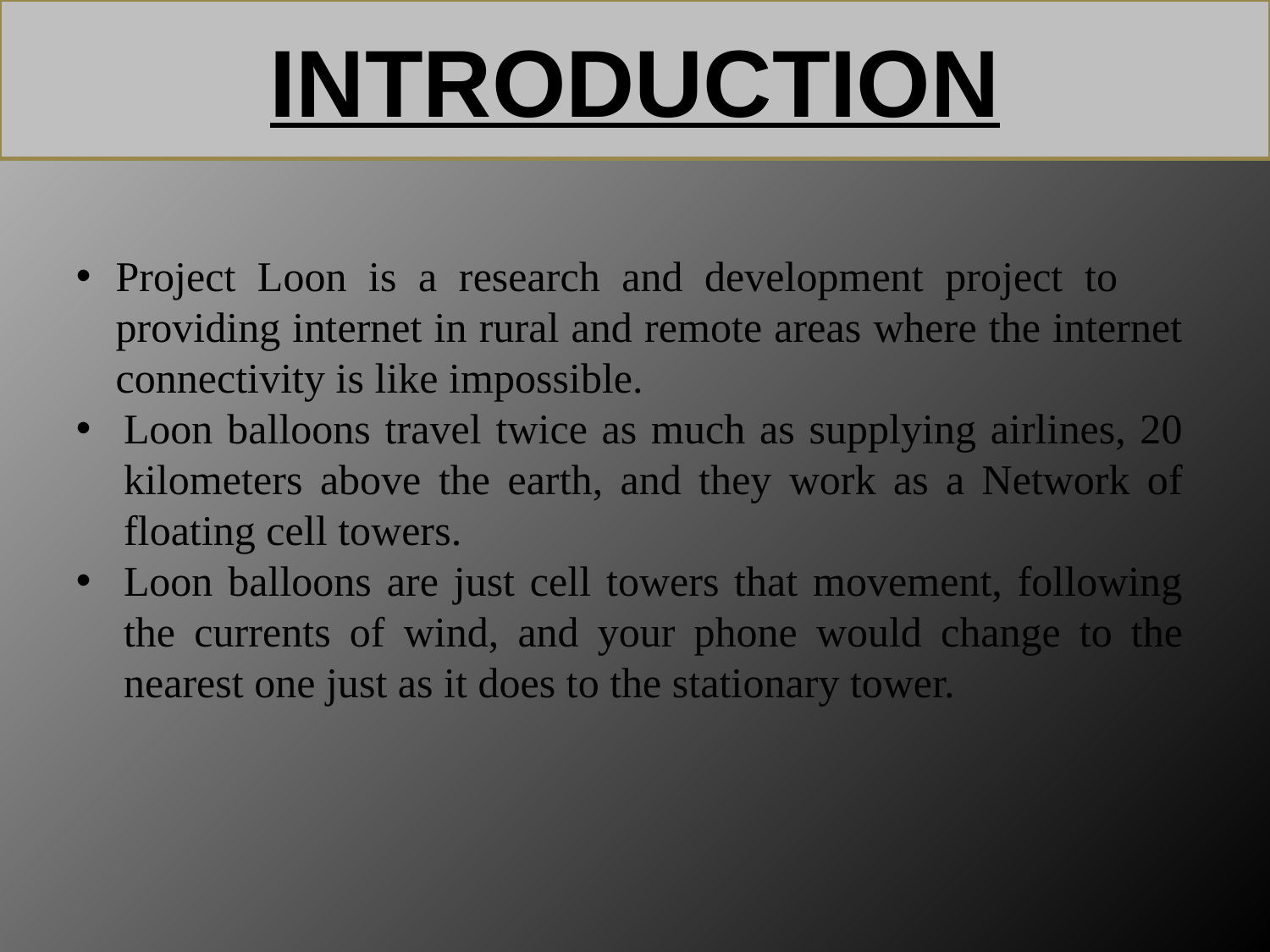

INTRODUCTION
Project Loon is a research and development project to    providing internet in rural and remote areas where the internet connectivity is like impossible.
Loon balloons travel twice as much as supplying airlines, 20 kilometers above the earth, and they work as a Network of floating cell towers.
Loon balloons are just cell towers that movement, following the currents of wind, and your phone would change to the nearest one just as it does to the stationary tower.